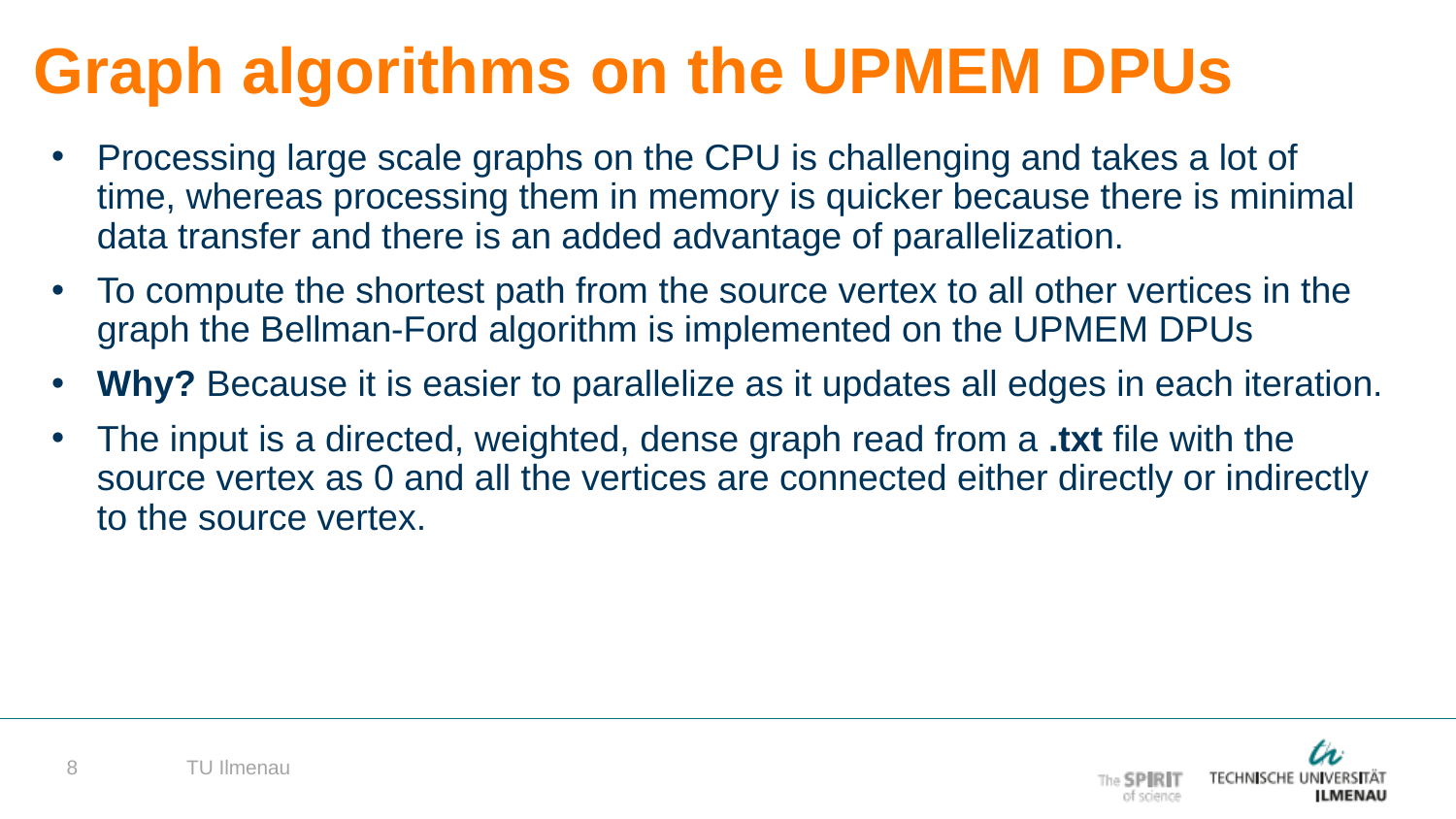

Graph algorithms on the UPMEM DPUs
Processing large scale graphs on the CPU is challenging and takes a lot of time, whereas processing them in memory is quicker because there is minimal data transfer and there is an added advantage of parallelization.
To compute the shortest path from the source vertex to all other vertices in the graph the Bellman-Ford algorithm is implemented on the UPMEM DPUs
Why? Because it is easier to parallelize as it updates all edges in each iteration.
The input is a directed, weighted, dense graph read from a .txt file with the source vertex as 0 and all the vertices are connected either directly or indirectly to the source vertex.

TU Ilmenau
8